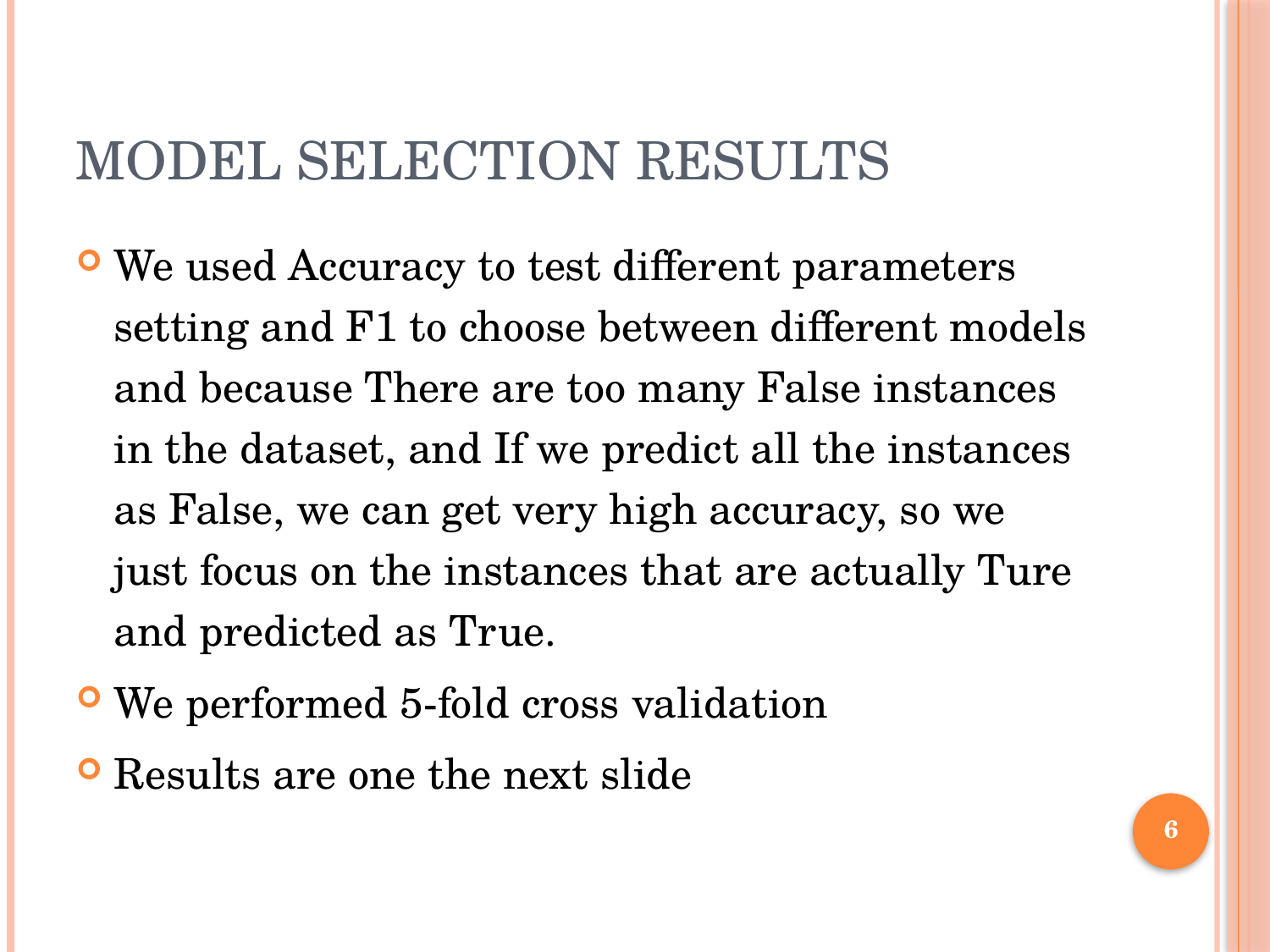

# Model Selection Results
We used Accuracy to test different parameters setting and F1 to choose between different models and because There are too many False instances in the dataset, and If we predict all the instances as False, we can get very high accuracy, so we just focus on the instances that are actually Ture and predicted as True.
We performed 5-fold cross validation
Results are one the next slide

6